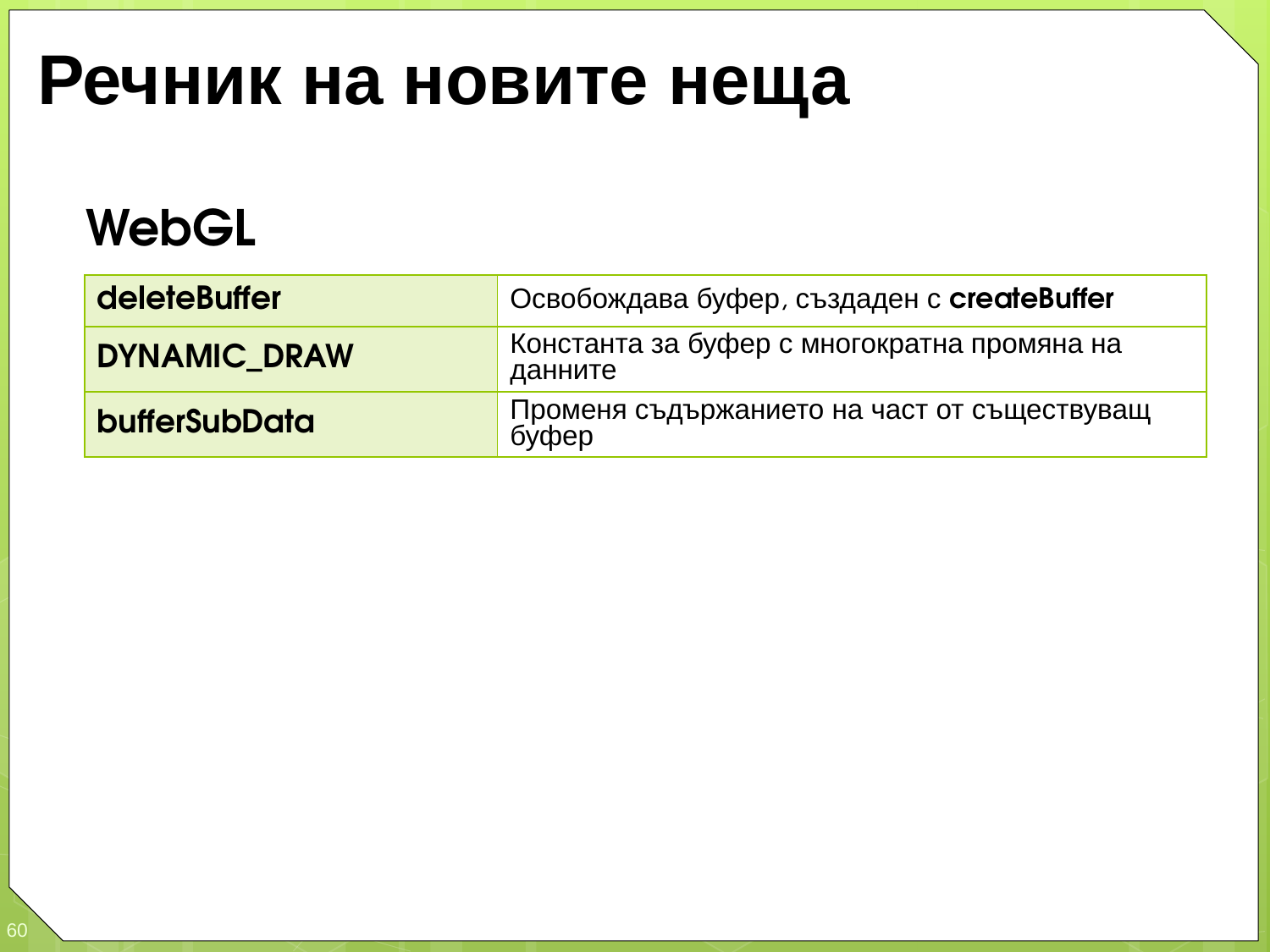

# Речник на новите неща
WebGL

| deleteBuffer | Освобождава буфер, създаден с createBuffer |
| --- | --- |
| DYNAMIC\_DRAW | Константа за буфер с многократна промяна на данните |
| bufferSubData | Променя съдържанието на част от съществуващ буфер |